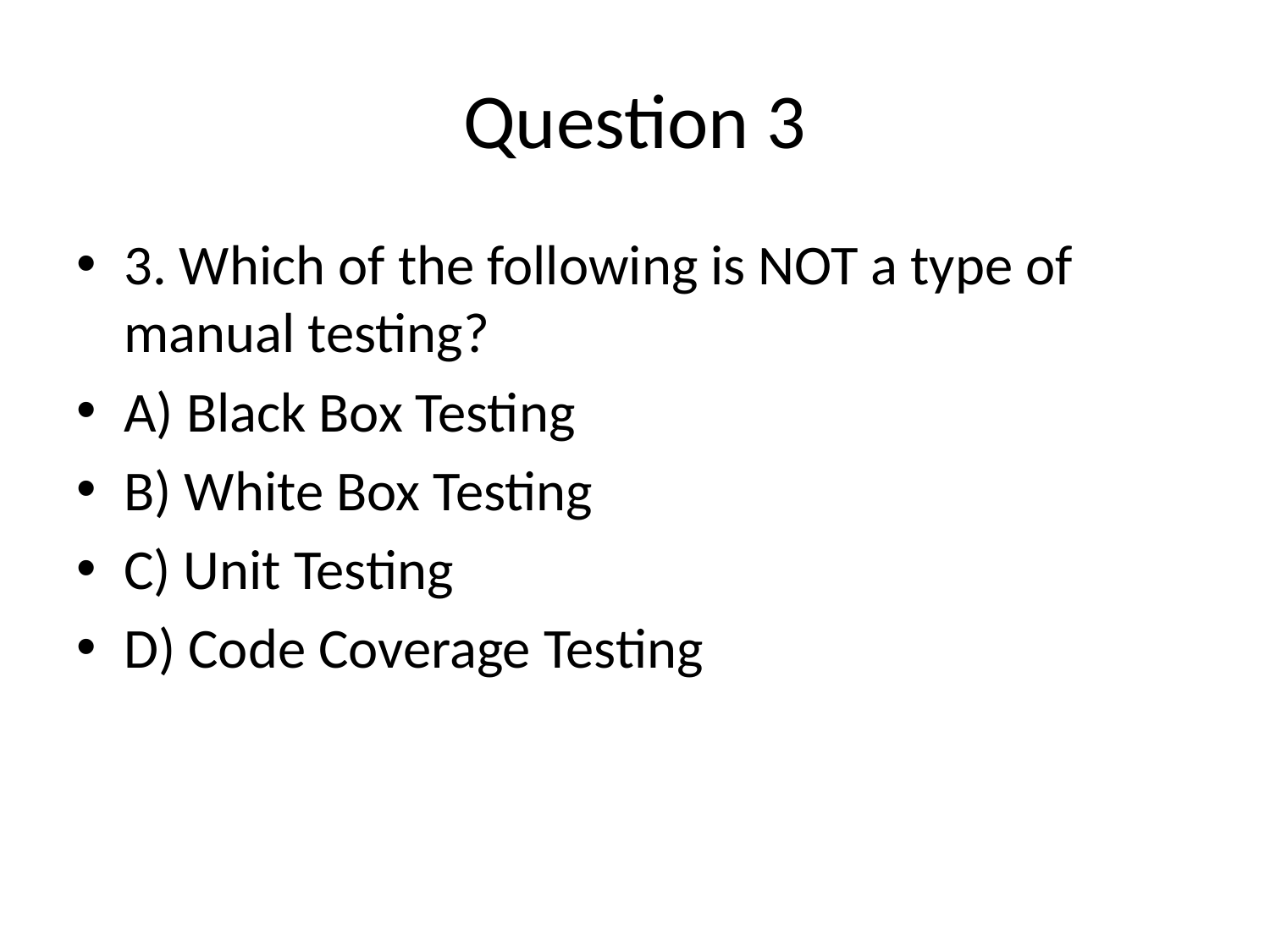

# Question 3
3. Which of the following is NOT a type of manual testing?
A) Black Box Testing
B) White Box Testing
C) Unit Testing
D) Code Coverage Testing